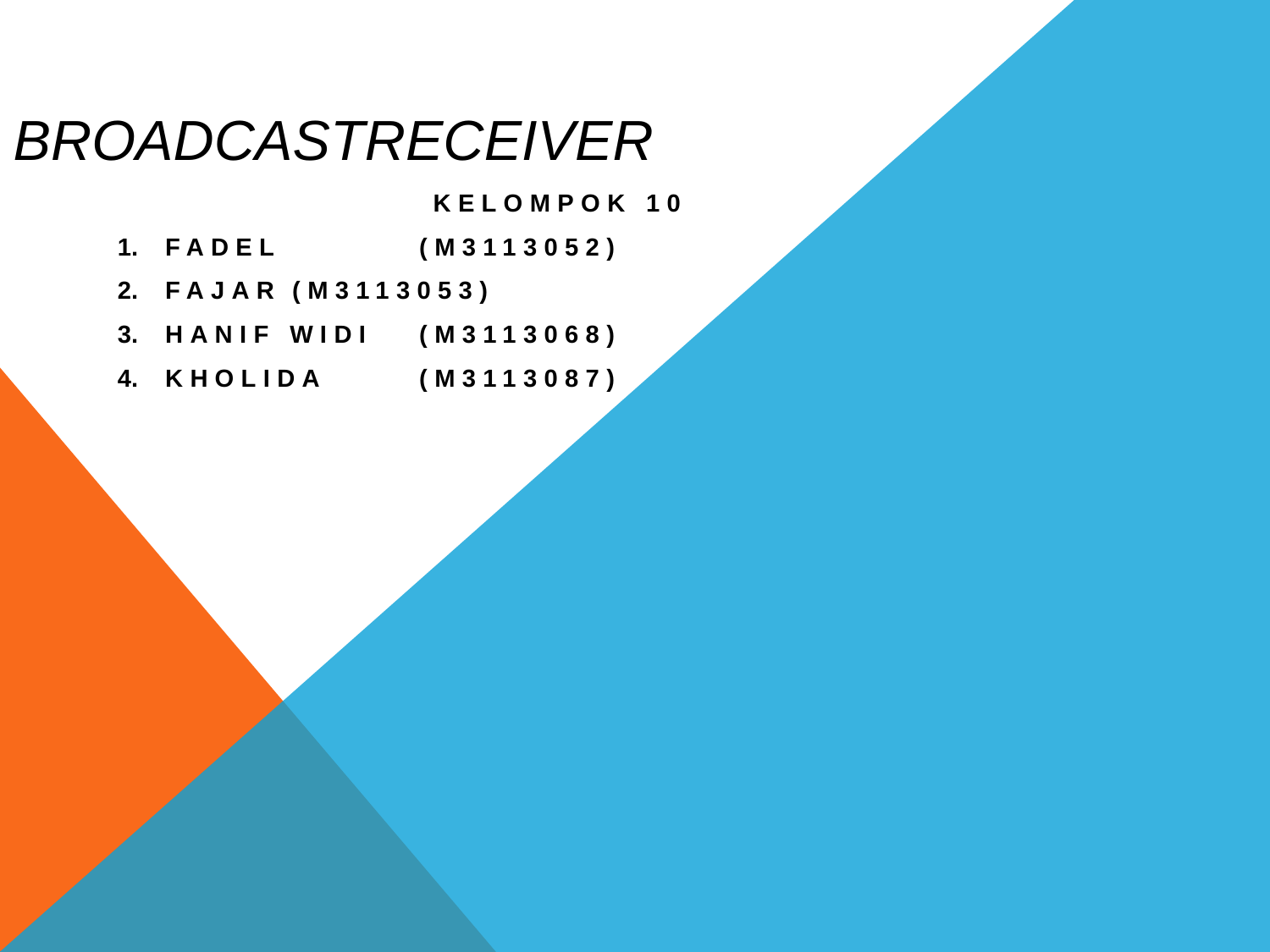

# BroadcastReceiver
KELOMPOK 10
FADEL 	(M3113052)
FAJAR	(M3113053)
HANIF WIDI 	(M3113068)
KHOLIDA	(M3113087)